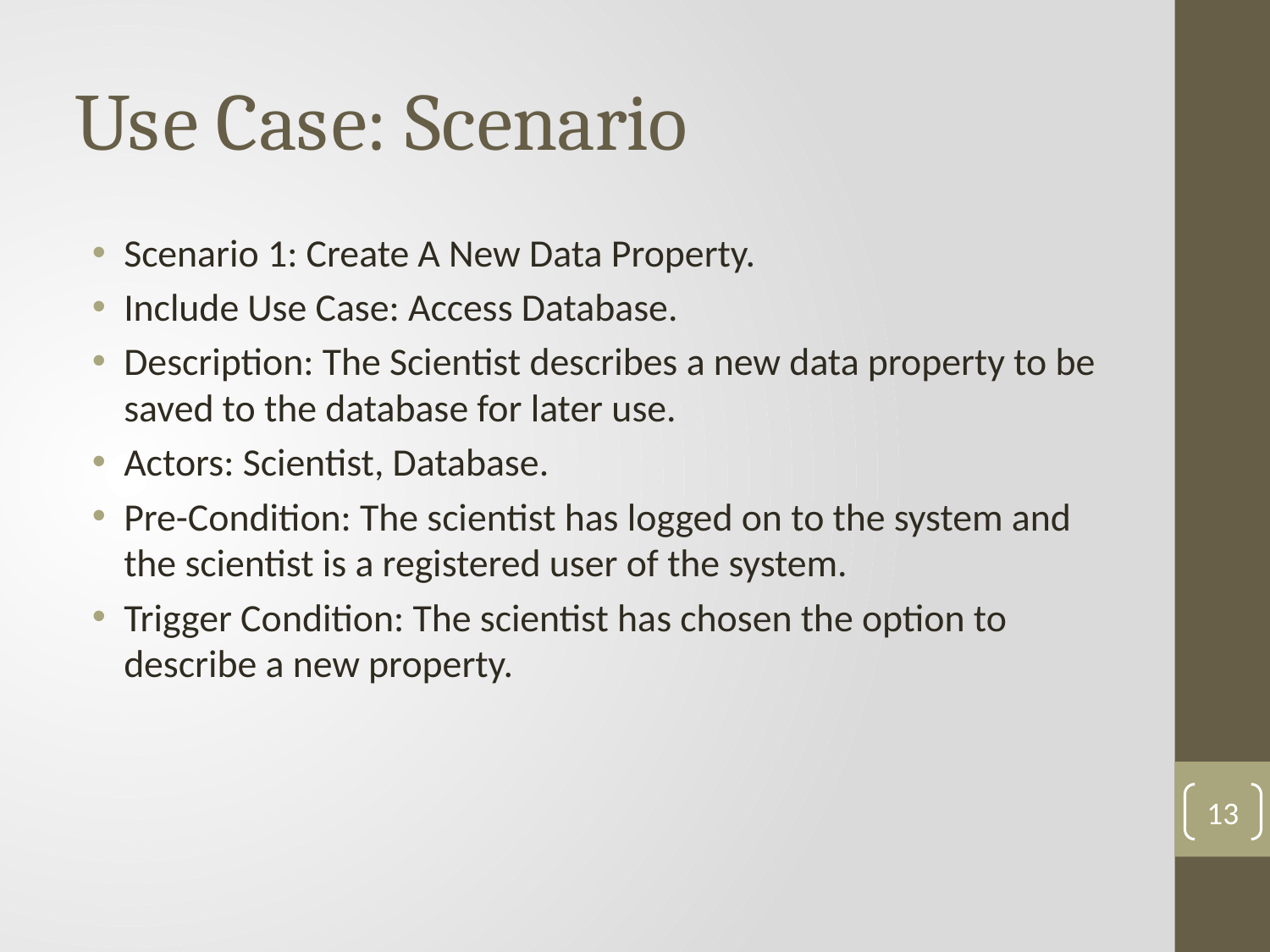

# Use Case: Scenario
Scenario 1: Create A New Data Property.
Include Use Case: Access Database.
Description: The Scientist describes a new data property to be saved to the database for later use.
Actors: Scientist, Database.
Pre-Condition: The scientist has logged on to the system and the scientist is a registered user of the system.
Trigger Condition: The scientist has chosen the option to describe a new property.

13